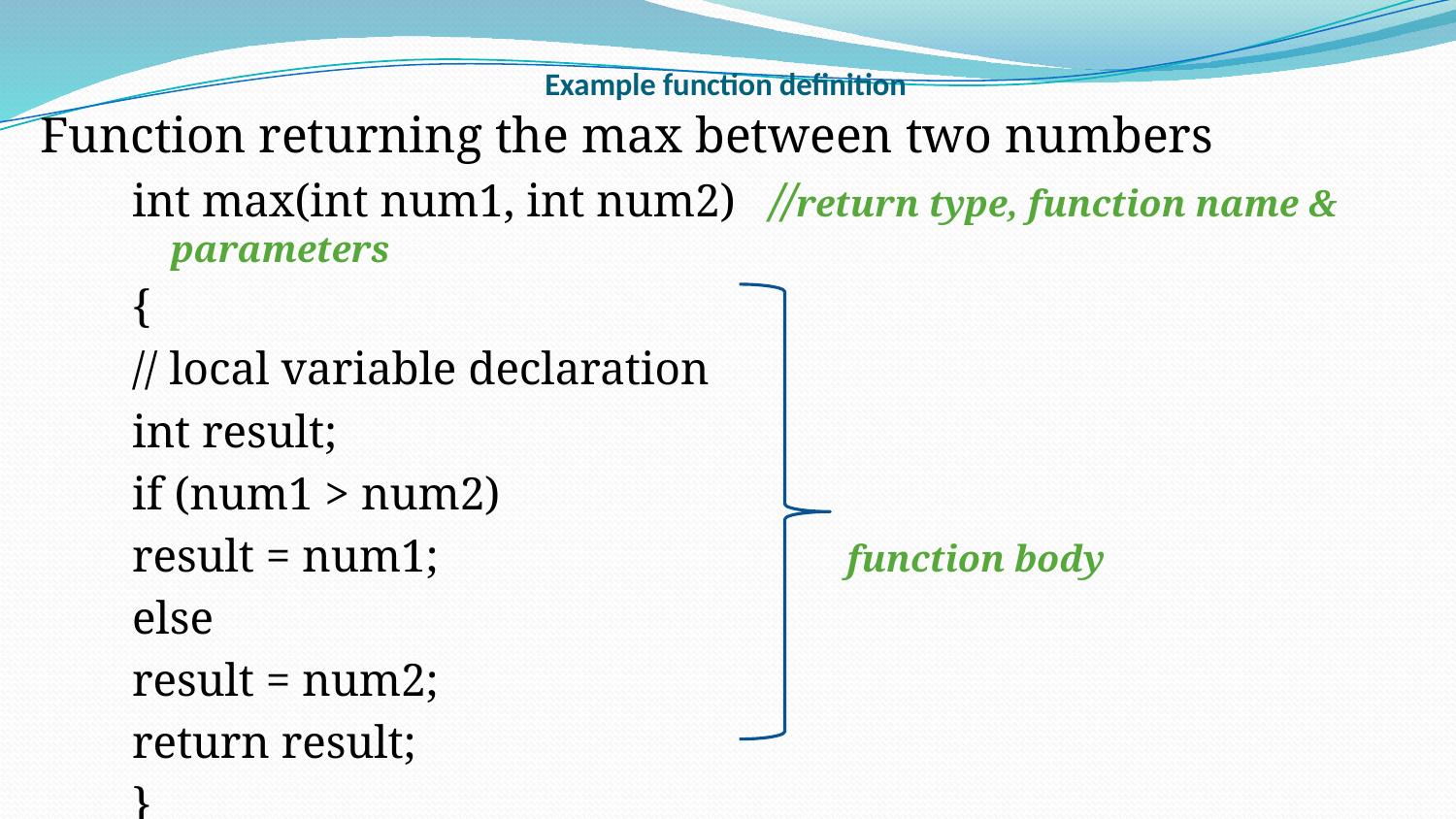

# Example function definition
 Function returning the max between two numbers
int max(int num1, int num2)   //return type, function name & parameters
{
// local variable declaration
int result;
if (num1 > num2)
result = num1; 			        function body
else
result = num2;
return result;
}